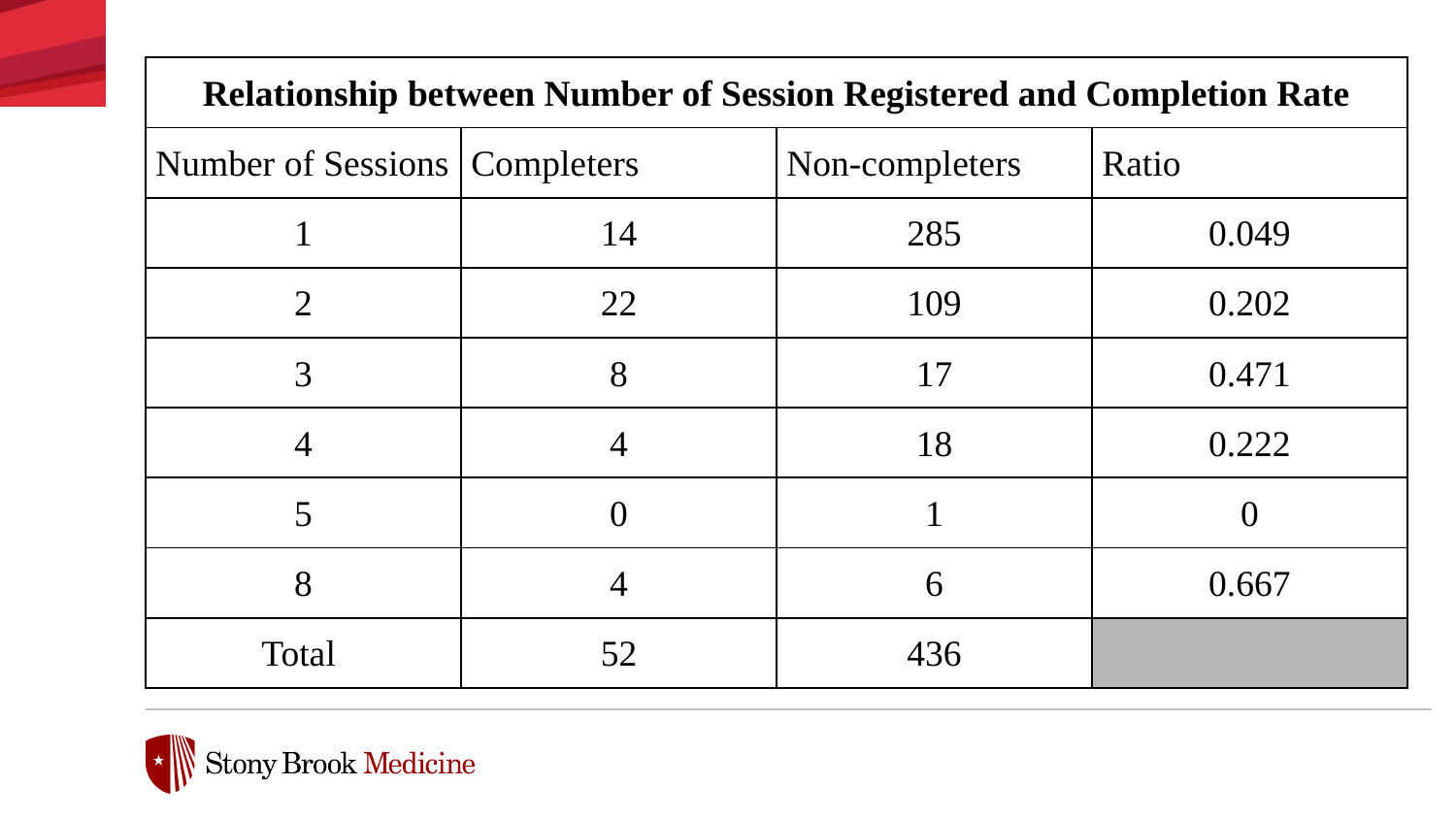

| Relationship between Number of Session Registered and Completion Rate |  |  |  |
| --- | --- | --- | --- |
| Number of Sessions | Completers | Non-completers | Ratio |
| 1 | 14 | 285 | 0.049 |
| 2 | 22 | 109 | 0.202 |
| 3 | 8 | 17 | 0.471 |
| 4 | 4 | 18 | 0.222 |
| 5 | 0 | 1 | 0 |
| 8 | 4 | 6 | 0.667 |
| Total | 52 | 436 |  |